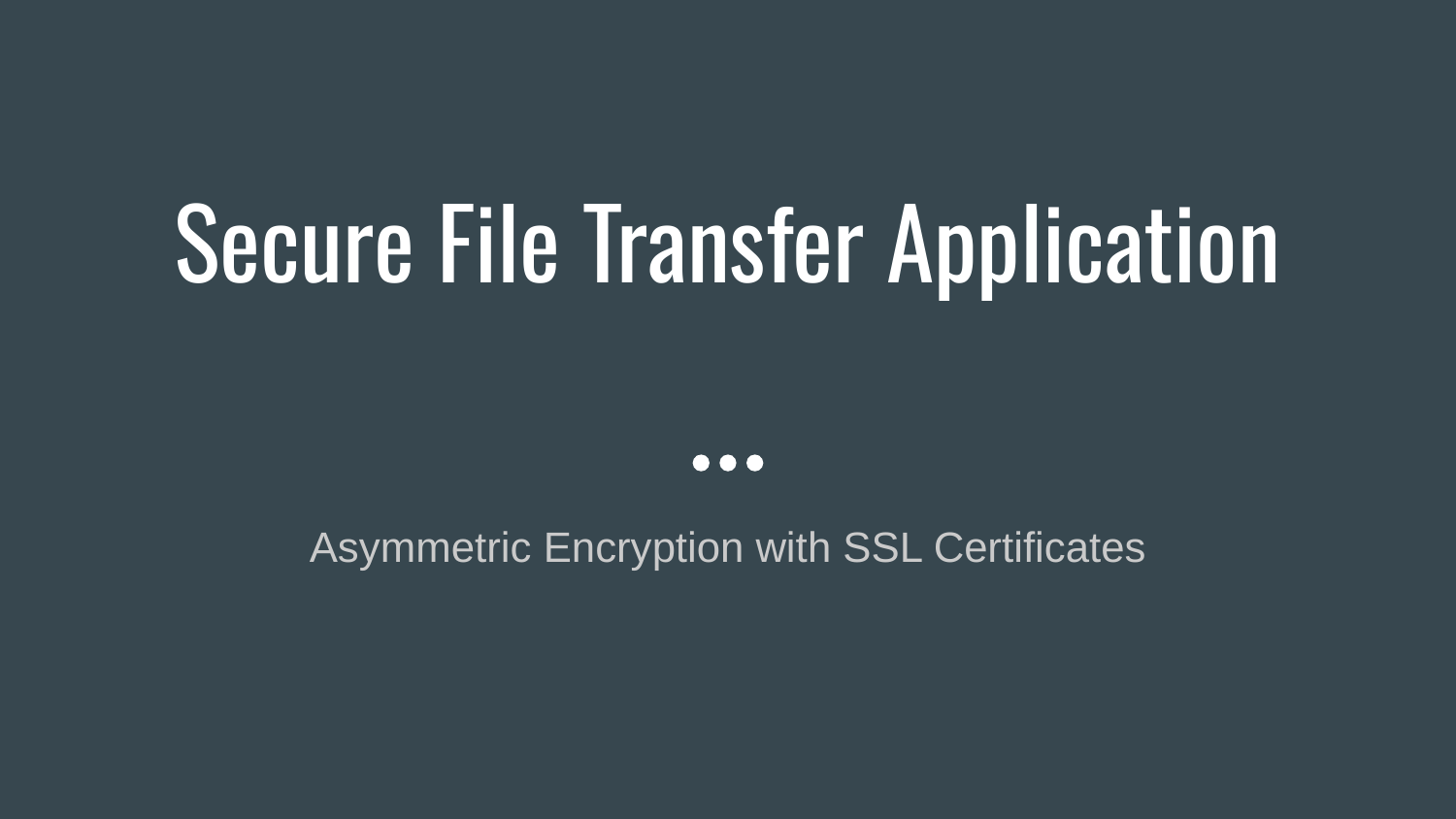

# Secure File Transfer Application

Asymmetric Encryption with SSL Certificates